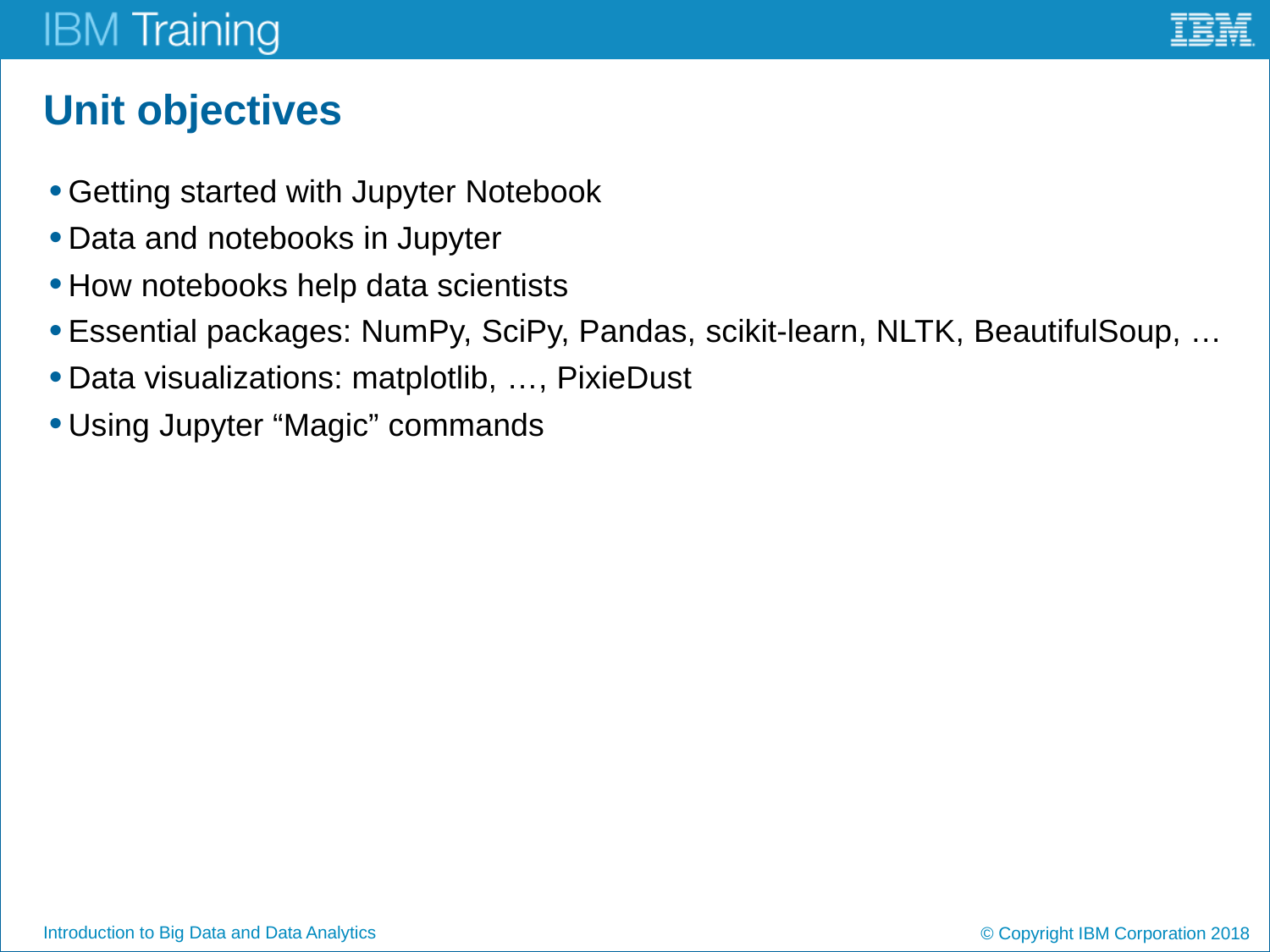

# Unit objectives
Getting started with Jupyter Notebook
Data and notebooks in Jupyter
How notebooks help data scientists
Essential packages: NumPy, SciPy, Pandas, scikit-learn, NLTK, BeautifulSoup, …
Data visualizations: matplotlib, …, PixieDust
Using Jupyter “Magic” commands